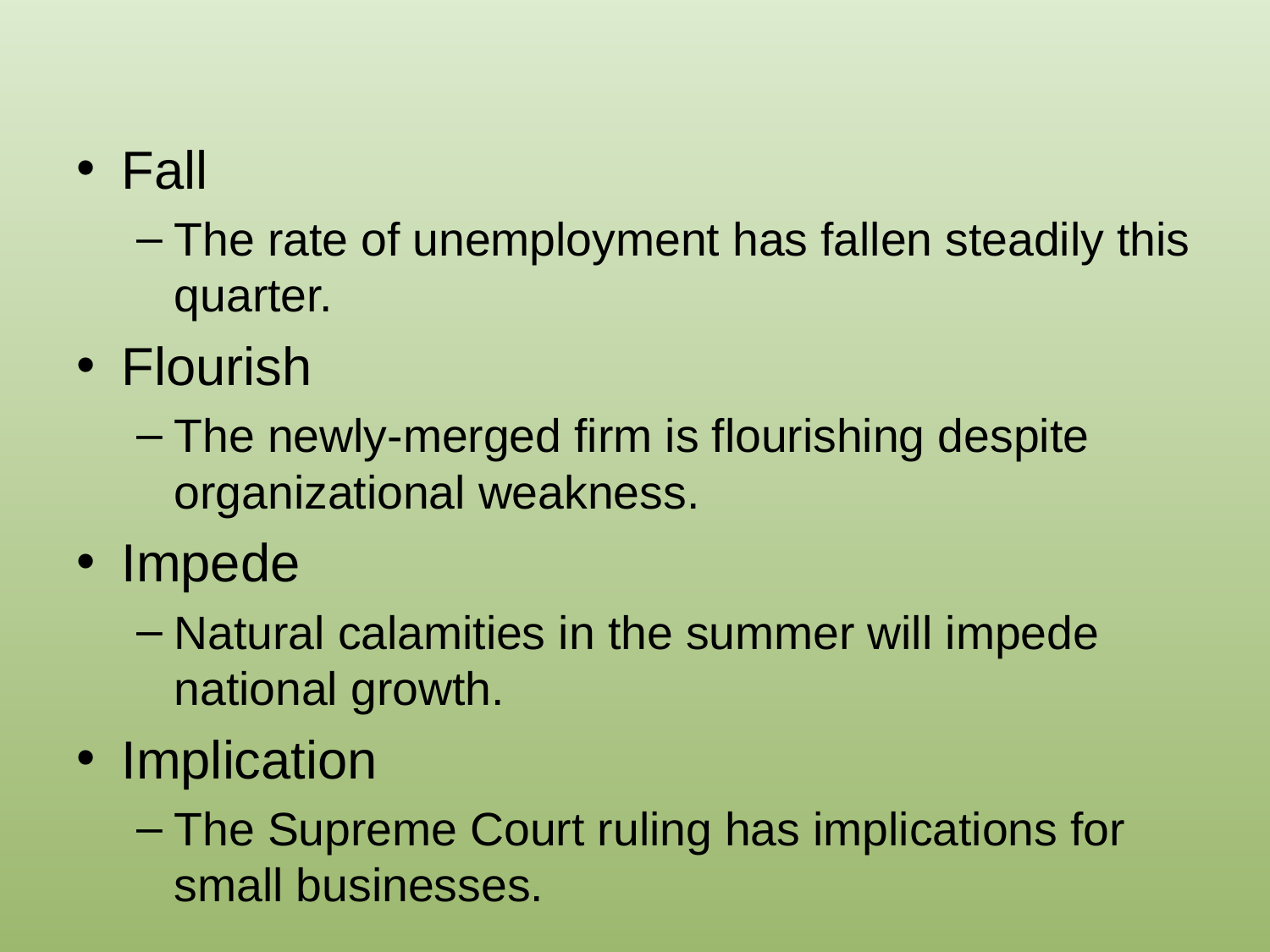

#
Fall
The rate of unemployment has fallen steadily this quarter.
Flourish
The newly-merged firm is flourishing despite organizational weakness.
Impede
Natural calamities in the summer will impede national growth.
Implication
The Supreme Court ruling has implications for small businesses.